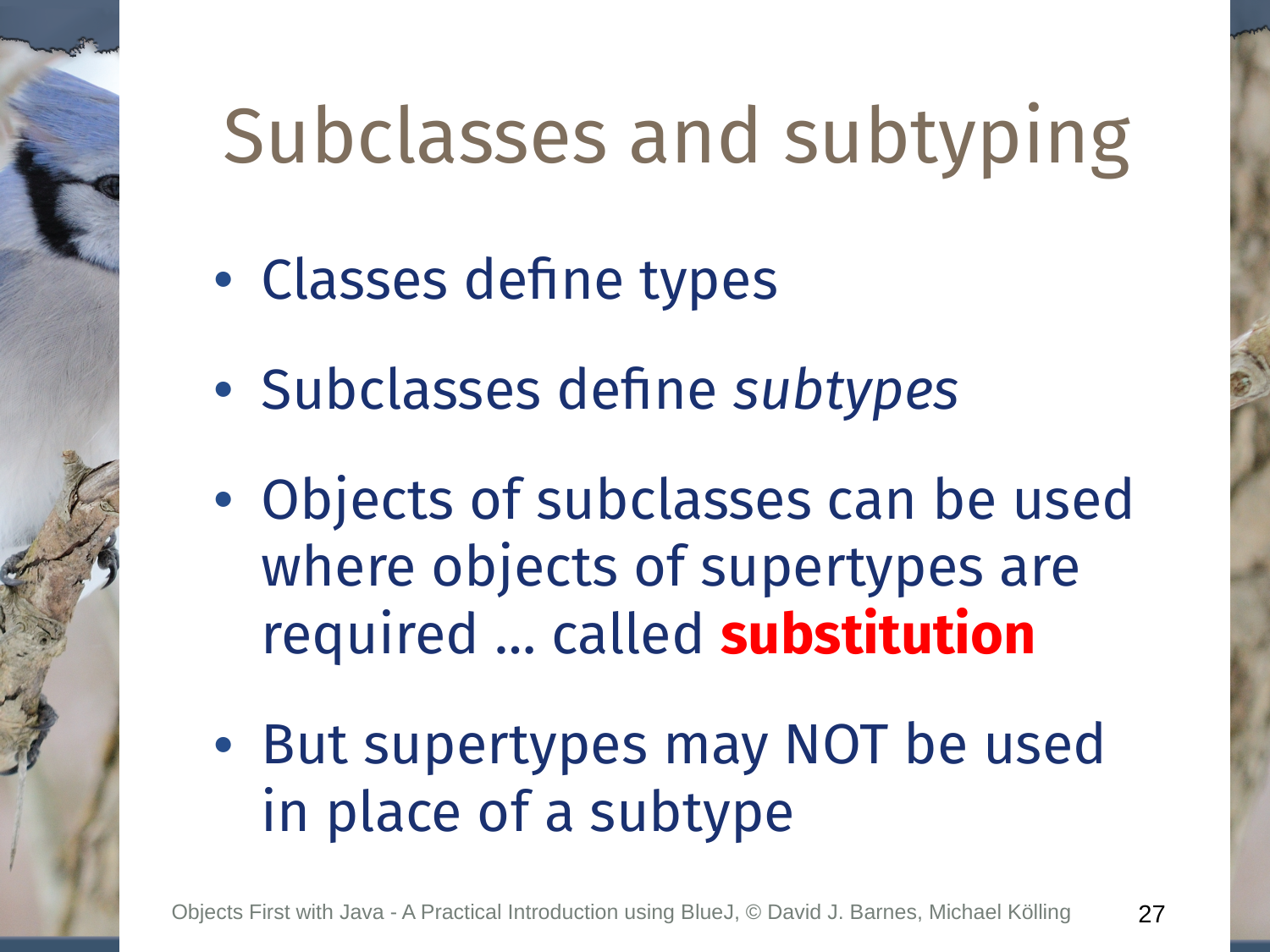

# Subclasses and subtyping
Classes define types
Subclasses define subtypes
Objects of subclasses can be used where objects of supertypes are required … called substitution
But supertypes may NOT be used in place of a subtype

Objects First with Java - A Practical Introduction using BlueJ, © David J. Barnes, Michael Kölling